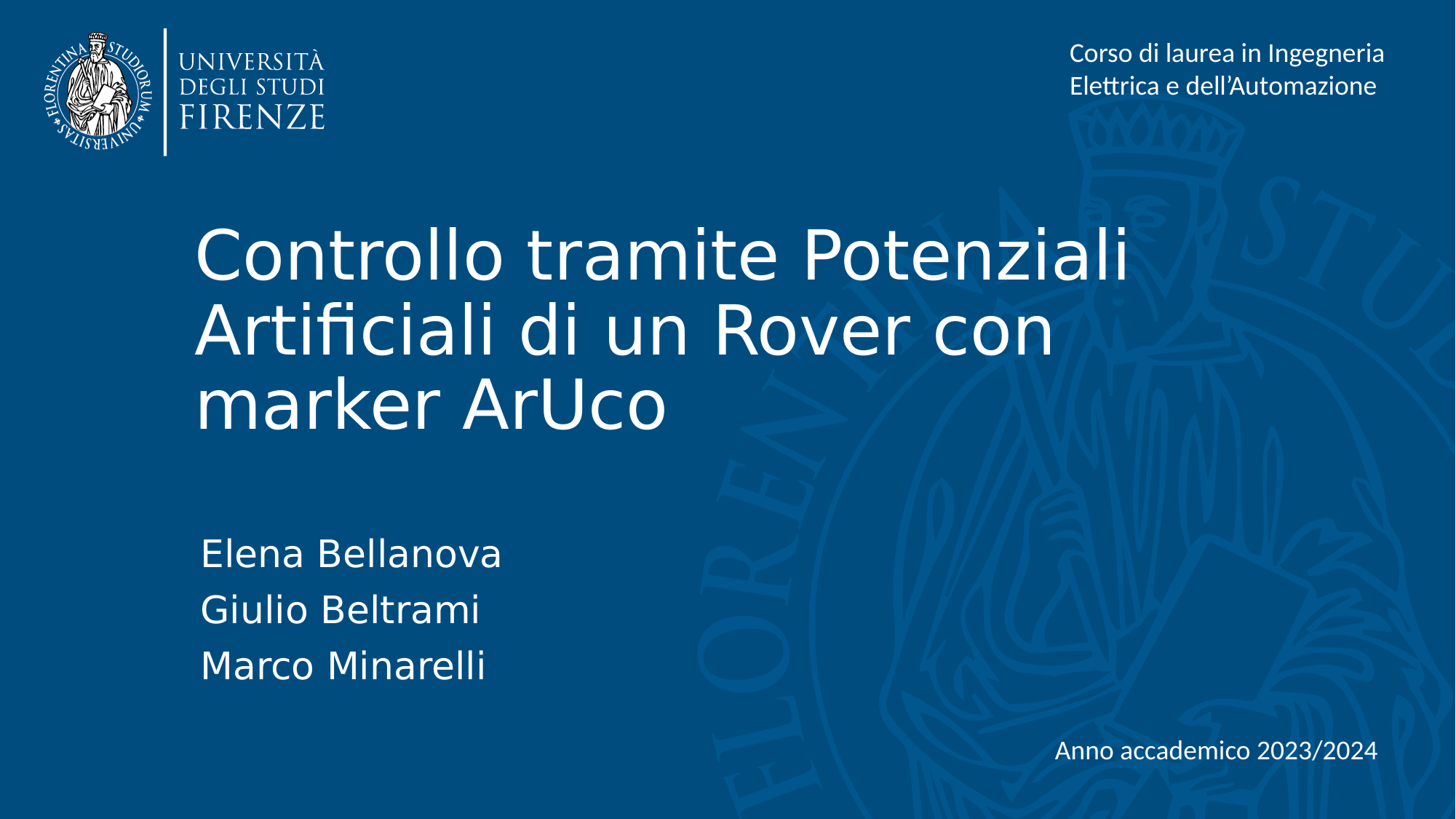

Corso di laurea in Ingegneria Elettrica e dell’Automazione
Controllo tramite Potenziali Artificiali di un Rover con marker ArUco
# Elena Bellanova
Giulio Beltrami
Marco Minarelli

Anno accademico 2023/2024